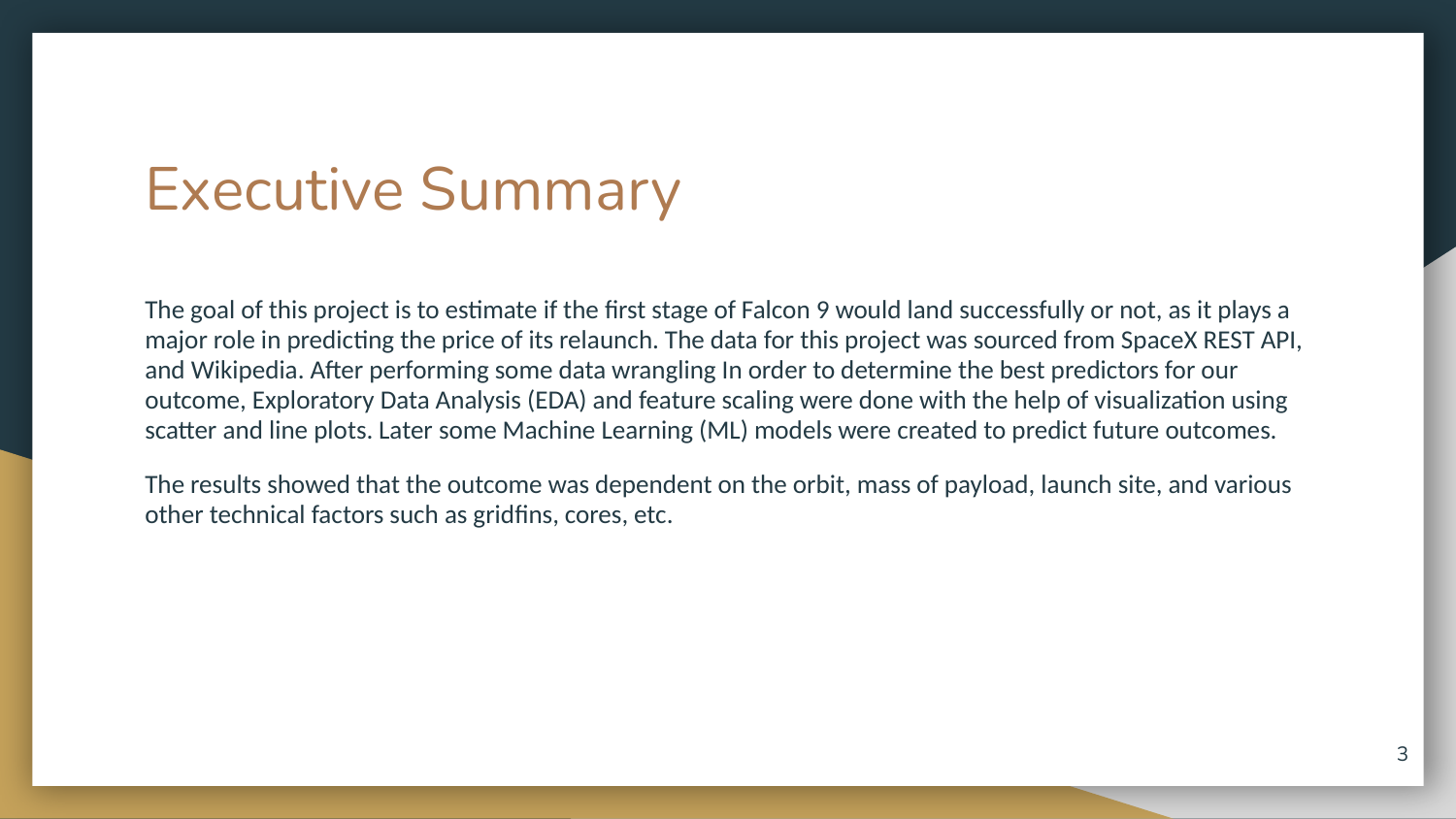

# Executive Summary
The goal of this project is to estimate if the first stage of Falcon 9 would land successfully or not, as it plays a major role in predicting the price of its relaunch. The data for this project was sourced from SpaceX REST API, and Wikipedia. After performing some data wrangling In order to determine the best predictors for our outcome, Exploratory Data Analysis (EDA) and feature scaling were done with the help of visualization using scatter and line plots. Later some Machine Learning (ML) models were created to predict future outcomes.
The results showed that the outcome was dependent on the orbit, mass of payload, launch site, and various other technical factors such as gridfins, cores, etc.

3